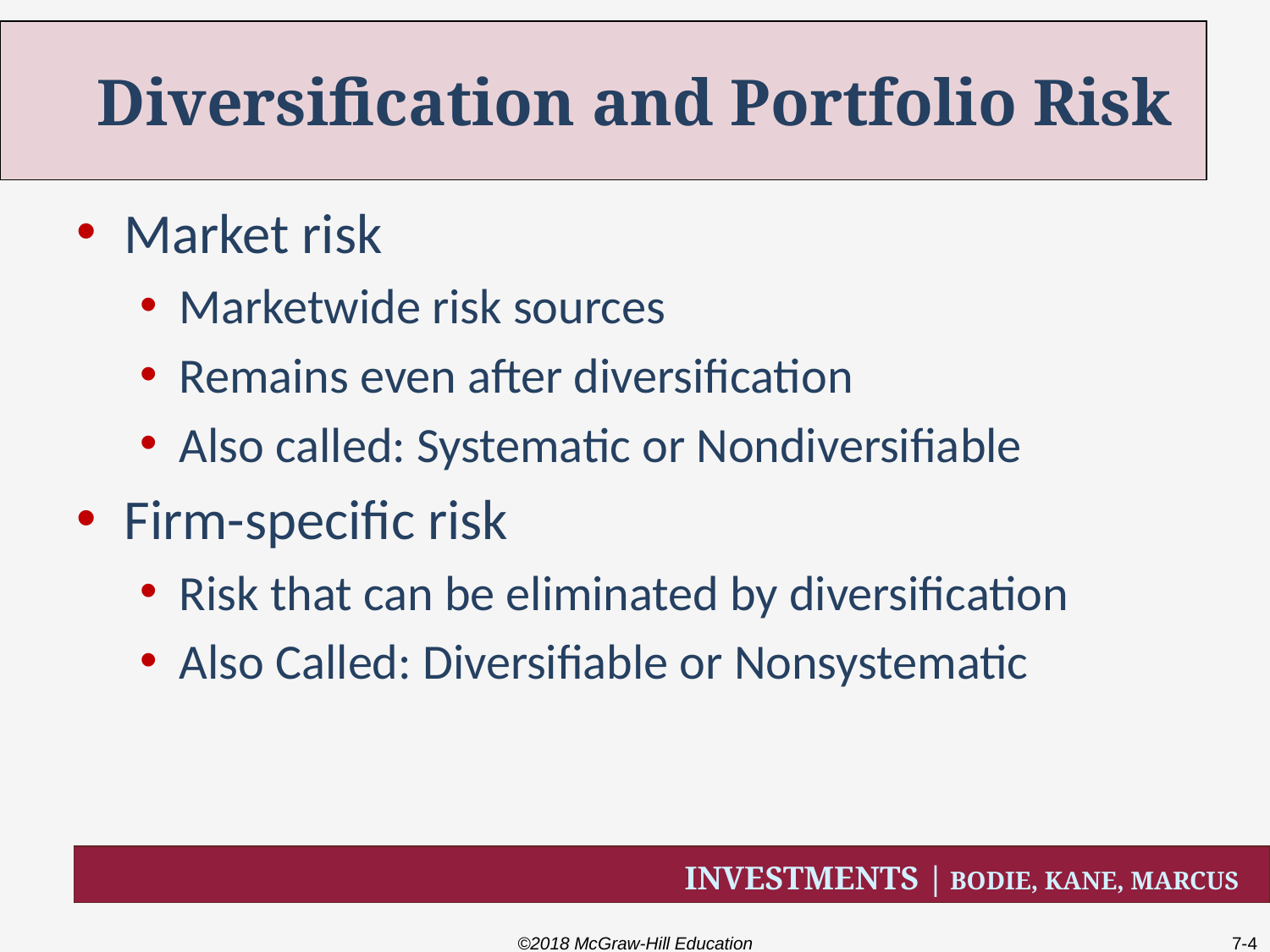

# Diversification and Portfolio Risk
Market risk
Marketwide risk sources
Remains even after diversification
Also called: Systematic or Nondiversifiable
Firm-specific risk
Risk that can be eliminated by diversification
Also Called: Diversifiable or Nonsystematic
©2018 McGraw-Hill Education
7-4